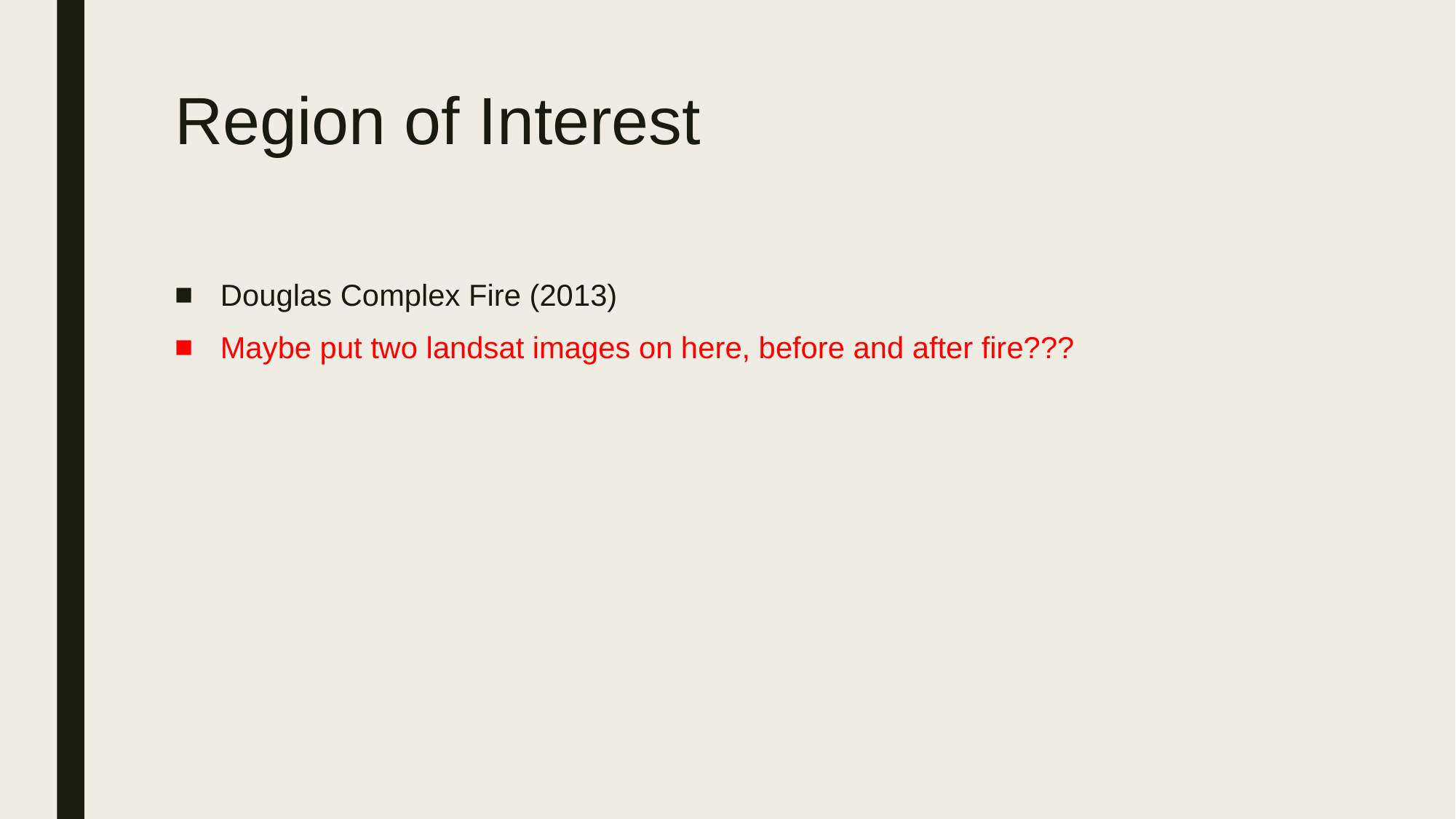

# Region of Interest
Douglas Complex Fire (2013)
Maybe put two landsat images on here, before and after fire???